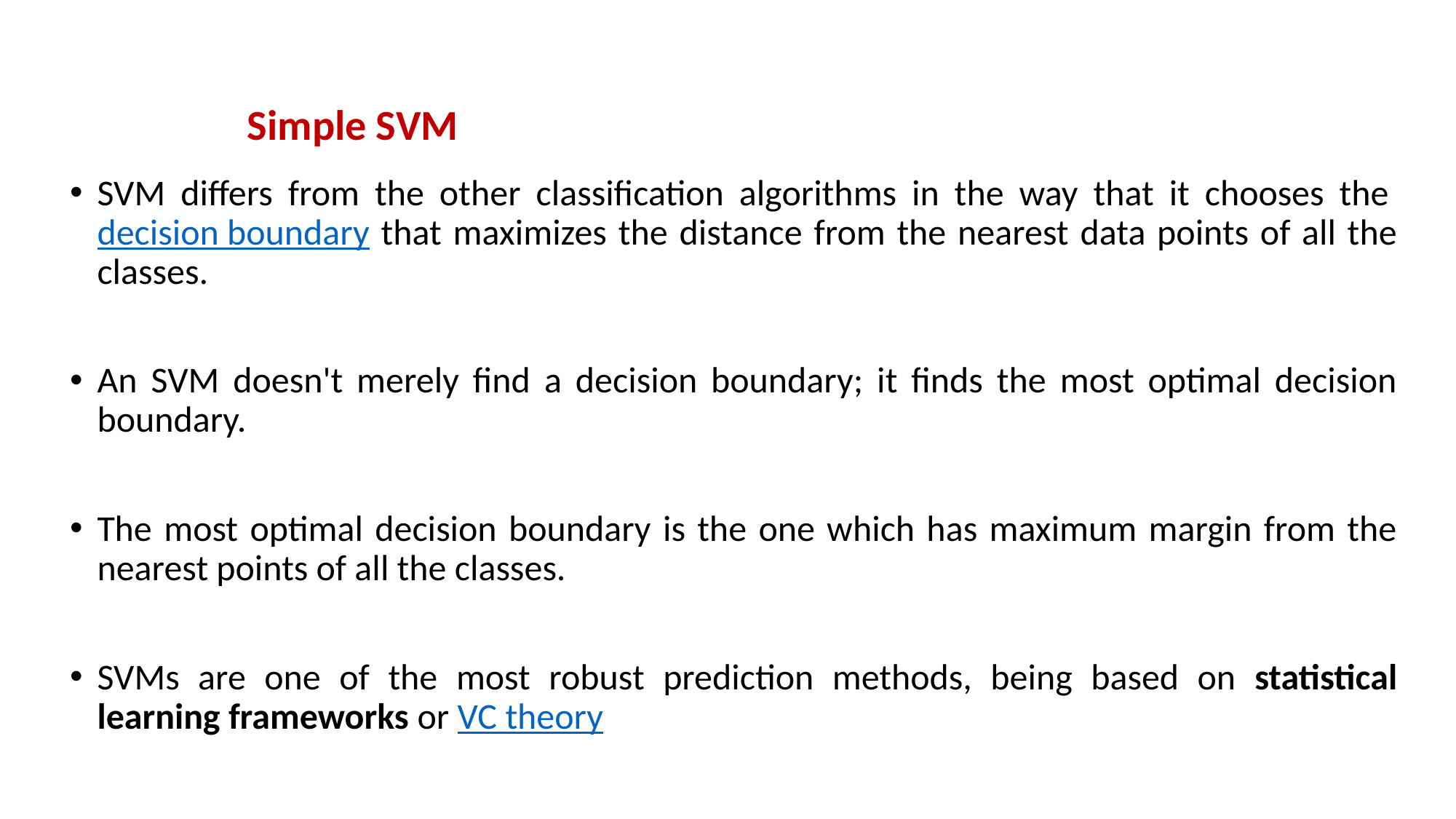

# Simple SVM
SVM differs from the other classification algorithms in the way that it chooses the decision boundary that maximizes the distance from the nearest data points of all the classes.

An SVM doesn't merely find a decision boundary; it finds the most optimal decision boundary.

The most optimal decision boundary is the one which has maximum margin from the nearest points of all the classes.

SVMs are one of the most robust prediction methods, being based on statistical learning frameworks or VC theory